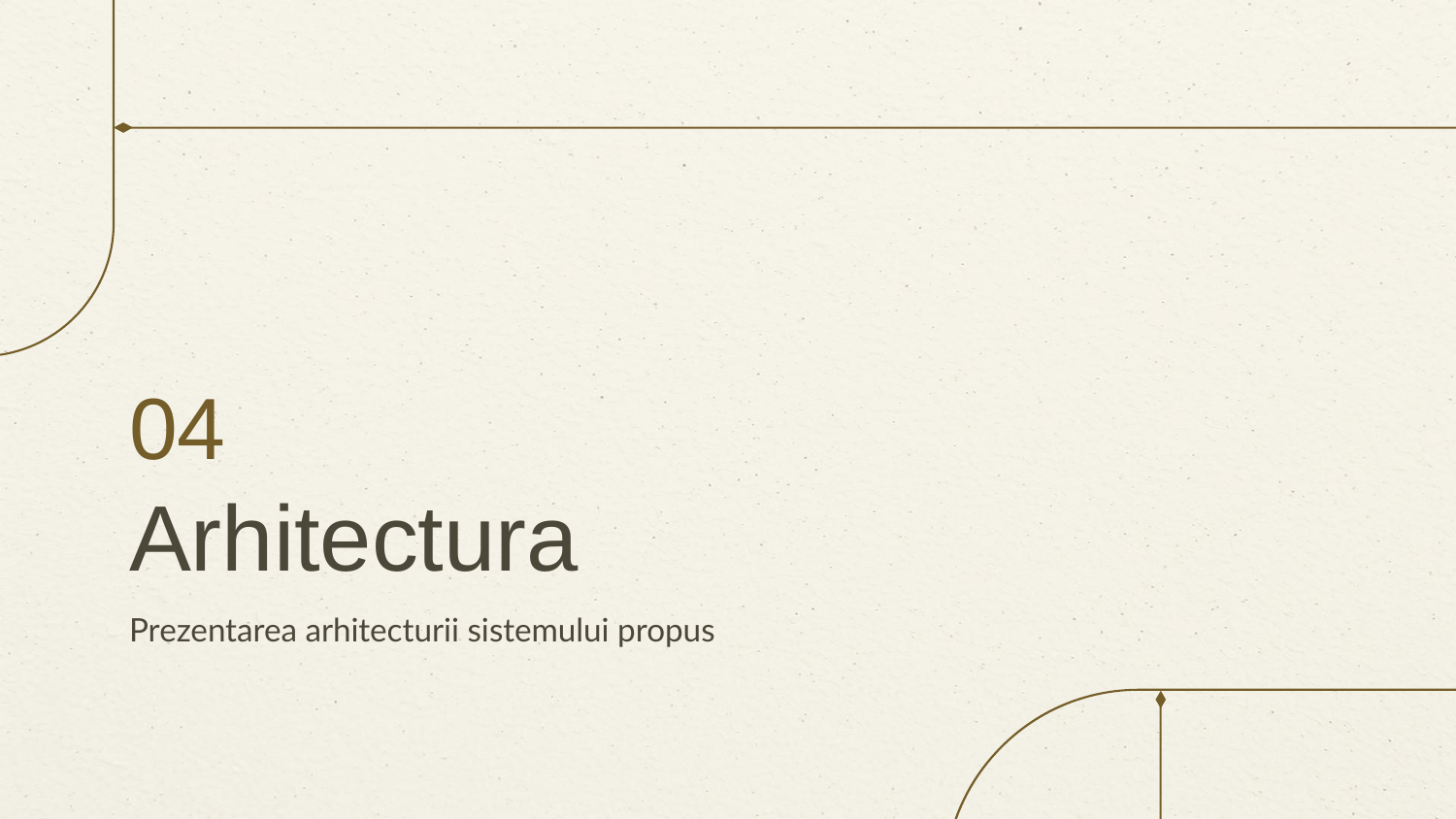

04
# Arhitectura
Prezentarea arhitecturii sistemului propus